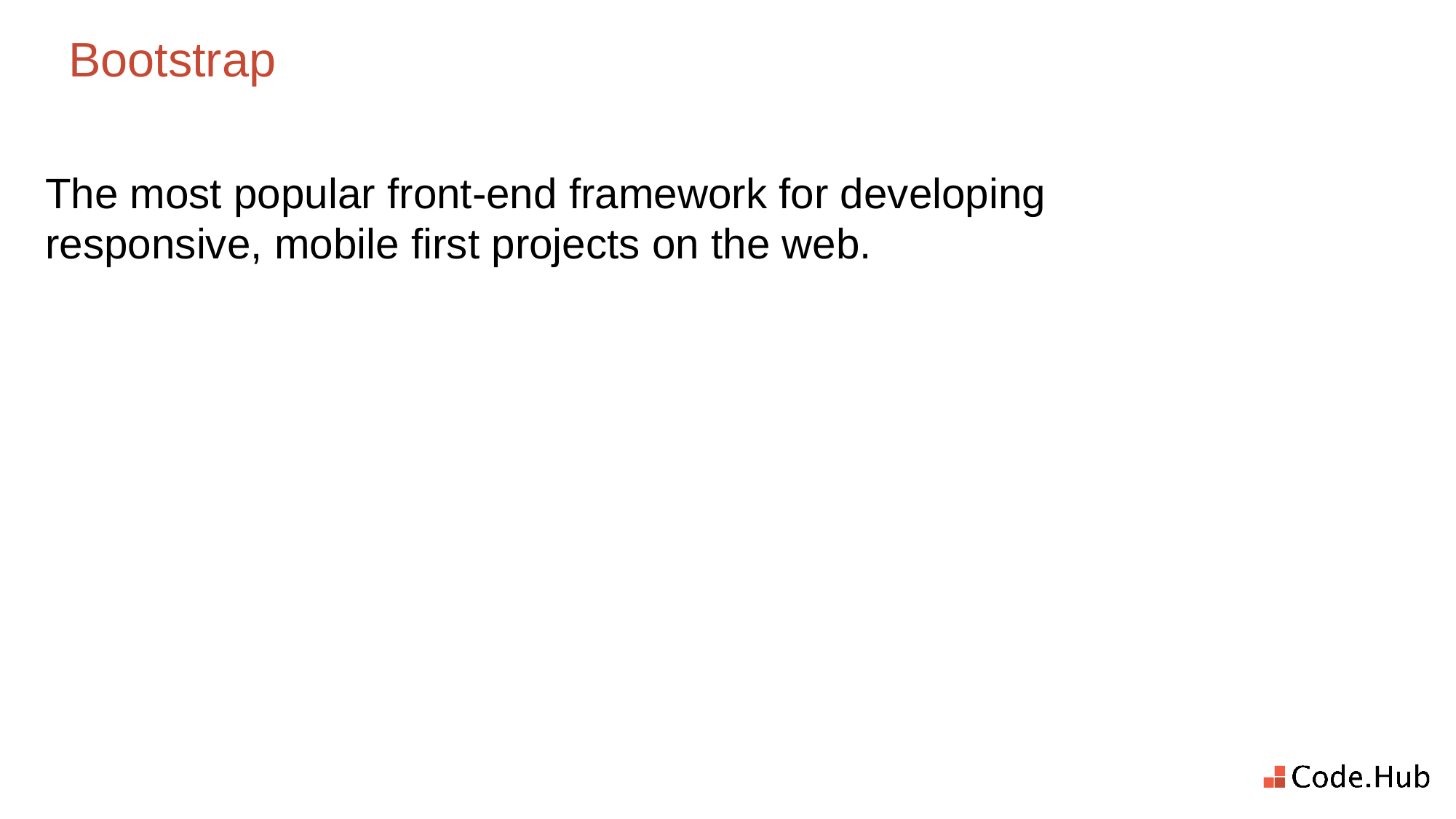

# Bootstrap
The most popular front-end framework for developing
responsive, mobile first projects on the web.